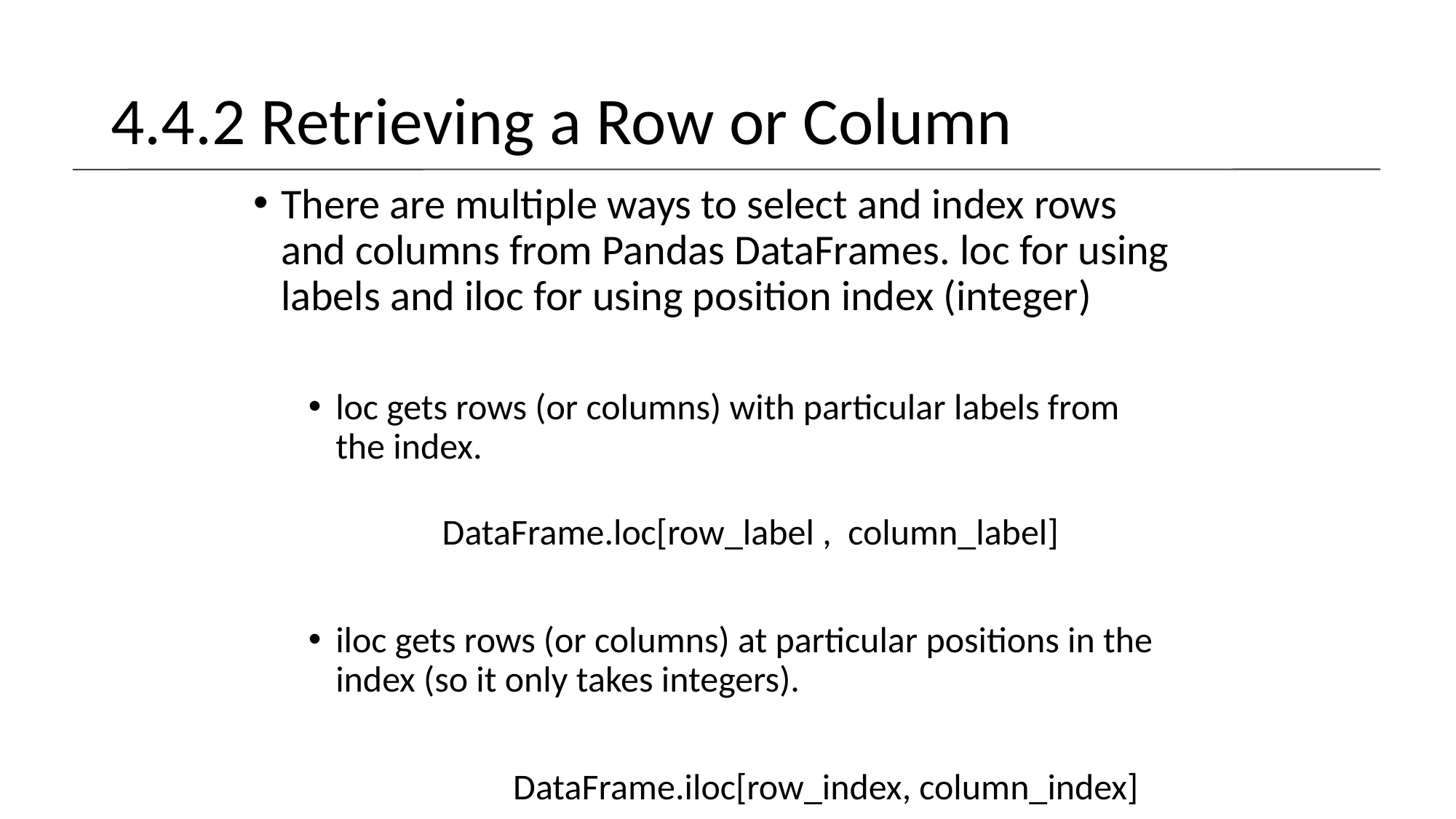

# 4.4.2 Retrieving a Row or Column
There are multiple ways to select and index rows and columns from Pandas DataFrames. loc for using labels and iloc for using position index (integer)

loc gets rows (or columns) with particular labels from the index.
                  DataFrame.loc[row_label ,  column_label]

iloc gets rows (or columns) at particular positions in the index (so it only takes integers).

		DataFrame.iloc[row_index, column_index]